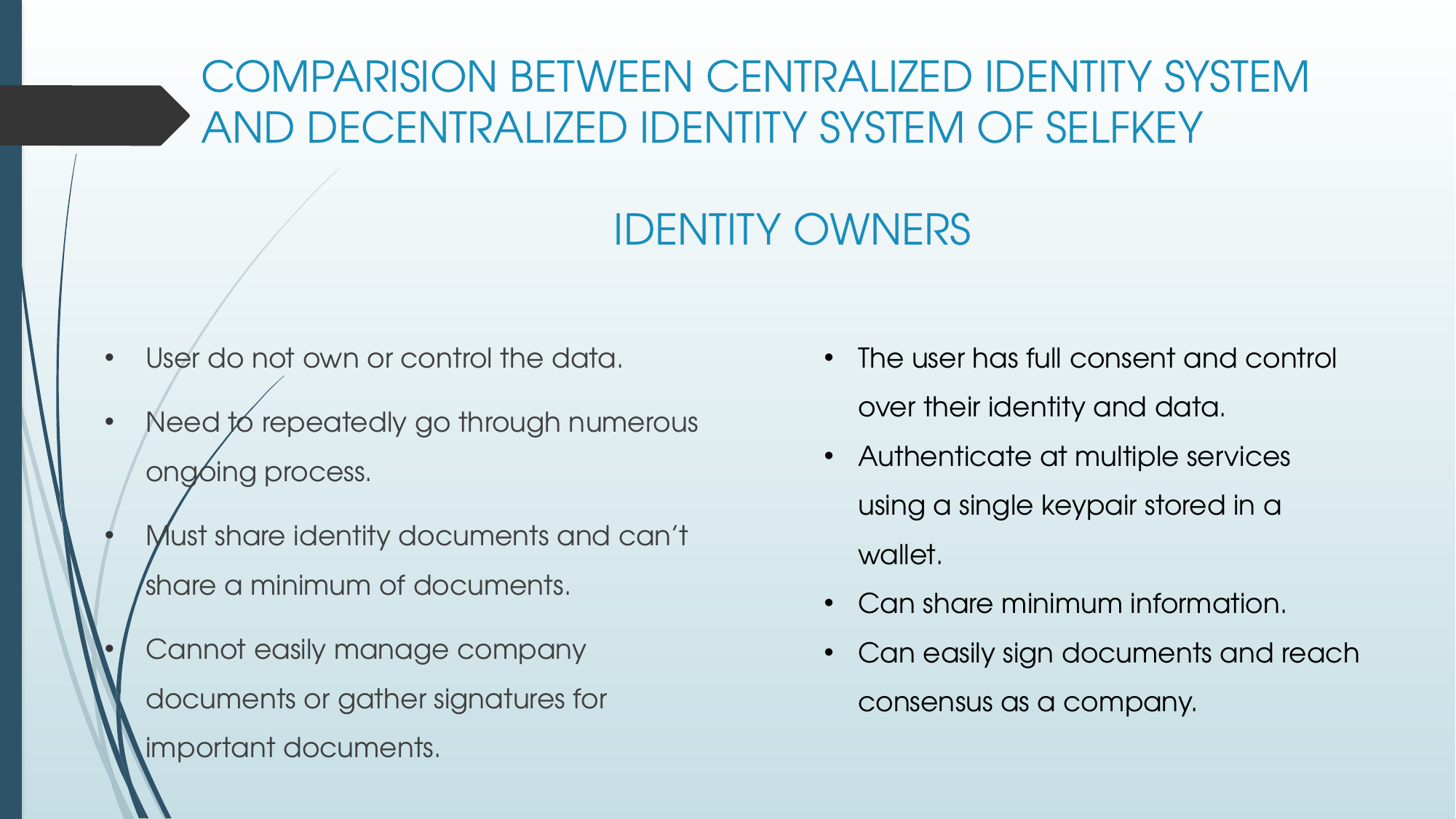

# COMPARISION BETWEEN CENTRALIZED IDENTITY SYSTEM AND DECENTRALIZED IDENTITY SYSTEM OF SELFKEY IDENTITY OWNERS
User do not own or control the data.
Need to repeatedly go through numerous ongoing process.
Must share identity documents and can’t share a minimum of documents.
Cannot easily manage company documents or gather signatures for important documents.
The user has full consent and control over their identity and data.
Authenticate at multiple services using a single keypair stored in a wallet.
Can share minimum information.
Can easily sign documents and reach consensus as a company.